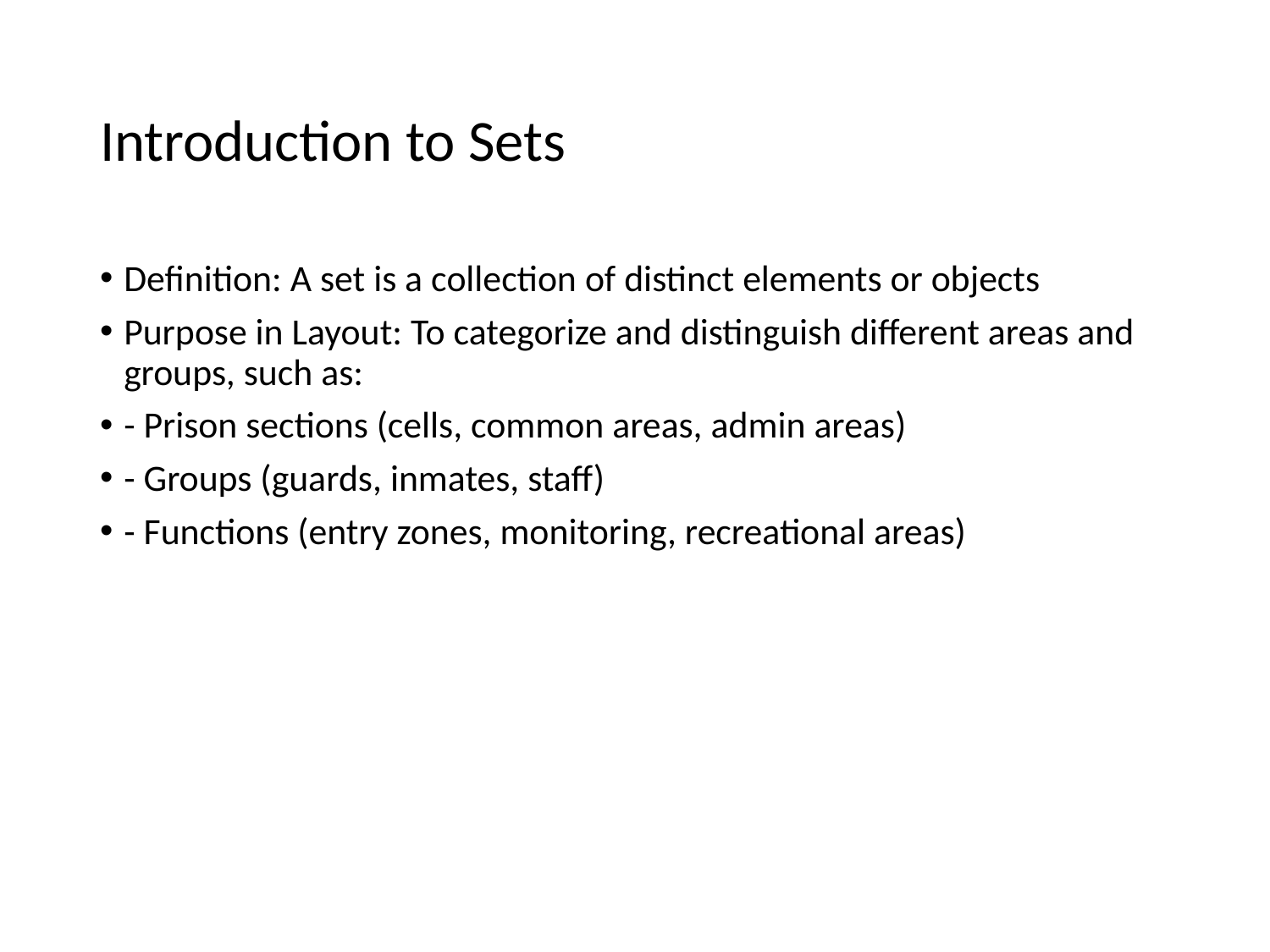

# Introduction to Sets
Definition: A set is a collection of distinct elements or objects
Purpose in Layout: To categorize and distinguish different areas and groups, such as:
- Prison sections (cells, common areas, admin areas)
- Groups (guards, inmates, staff)
- Functions (entry zones, monitoring, recreational areas)